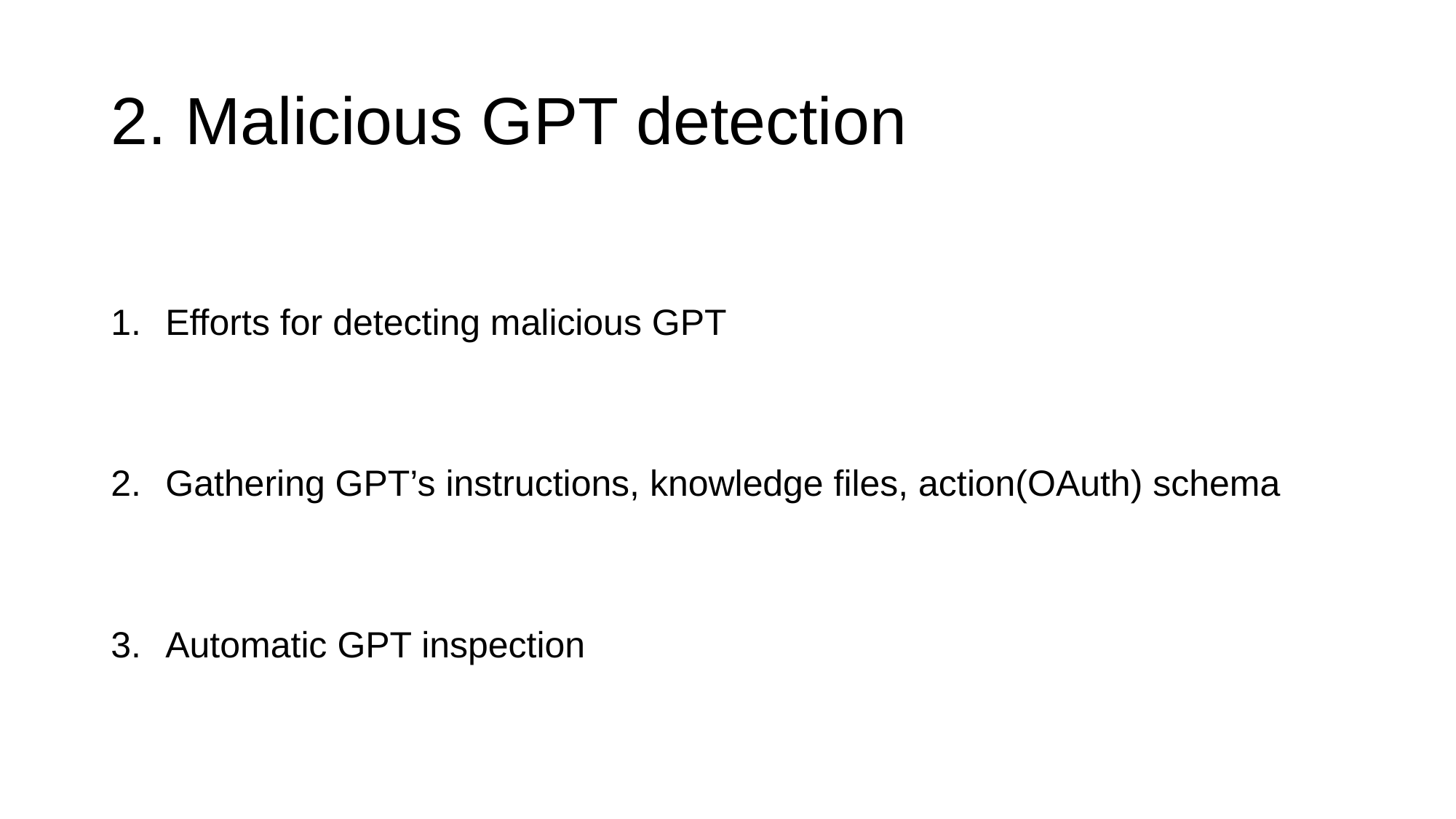

# 2. Malicious GPT detection
Efforts for detecting malicious GPT

Gathering GPT’s instructions, knowledge files, action(OAuth) schema

Automatic GPT inspection